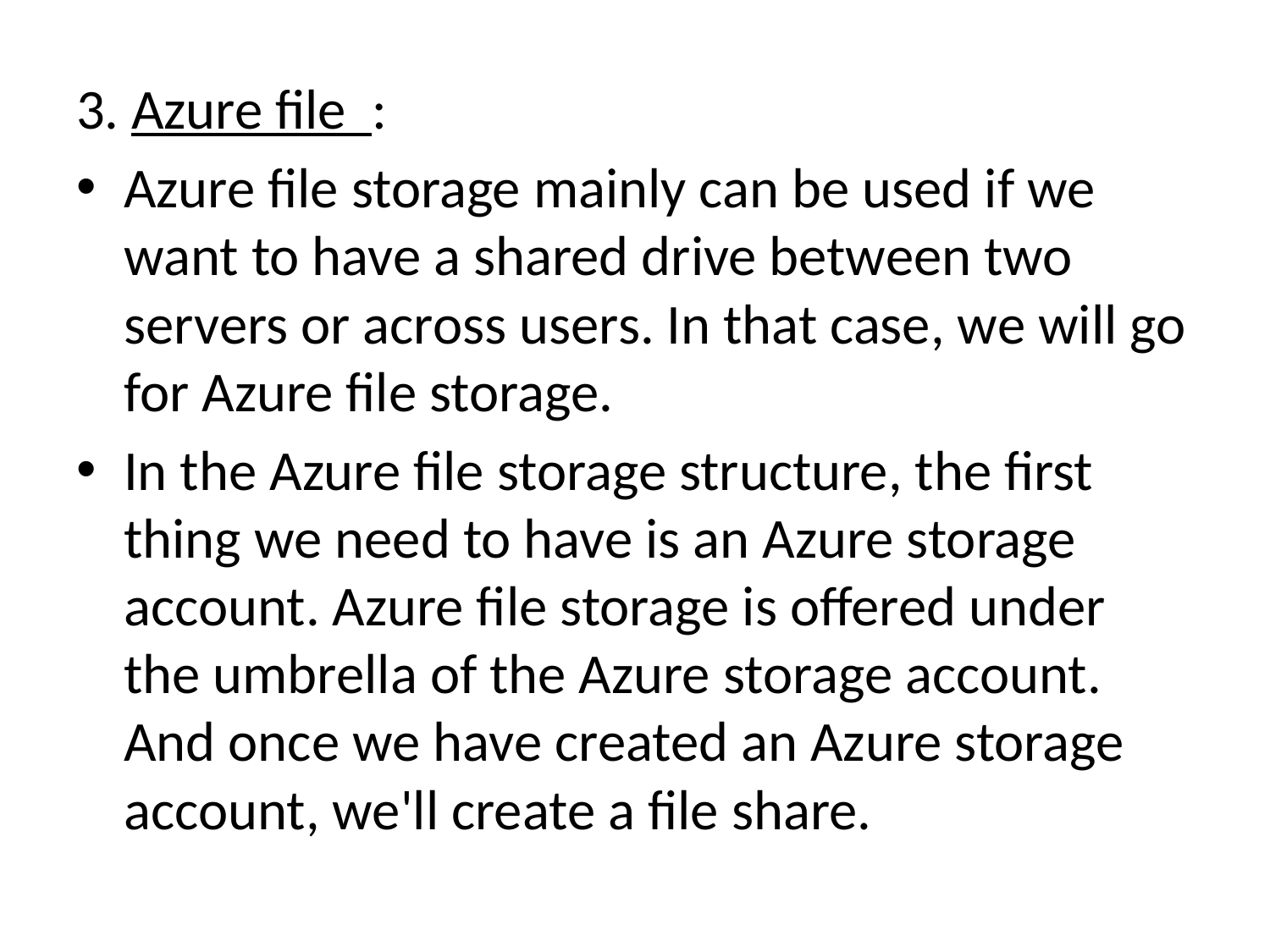

3. Azure file  :
Azure file storage mainly can be used if we want to have a shared drive between two servers or across users. In that case, we will go for Azure file storage.
In the Azure file storage structure, the first thing we need to have is an Azure storage account. Azure file storage is offered under the umbrella of the Azure storage account. And once we have created an Azure storage account, we'll create a file share.